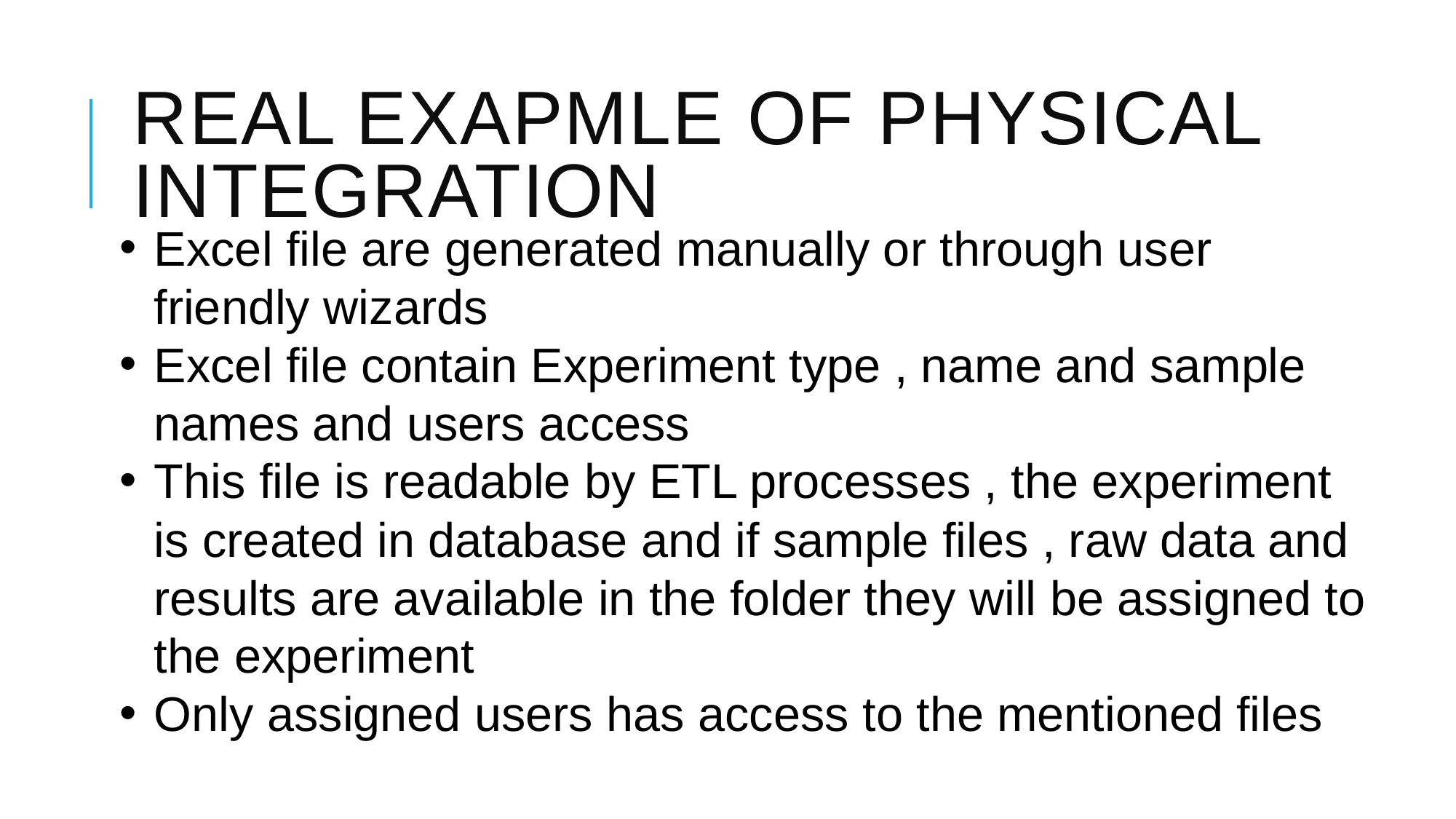

# Real EXAPMLE of Physical Integration
Excel file are generated manually or through user friendly wizards
Excel file contain Experiment type , name and sample names and users access
This file is readable by ETL processes , the experiment is created in database and if sample files , raw data and results are available in the folder they will be assigned to the experiment
Only assigned users has access to the mentioned files